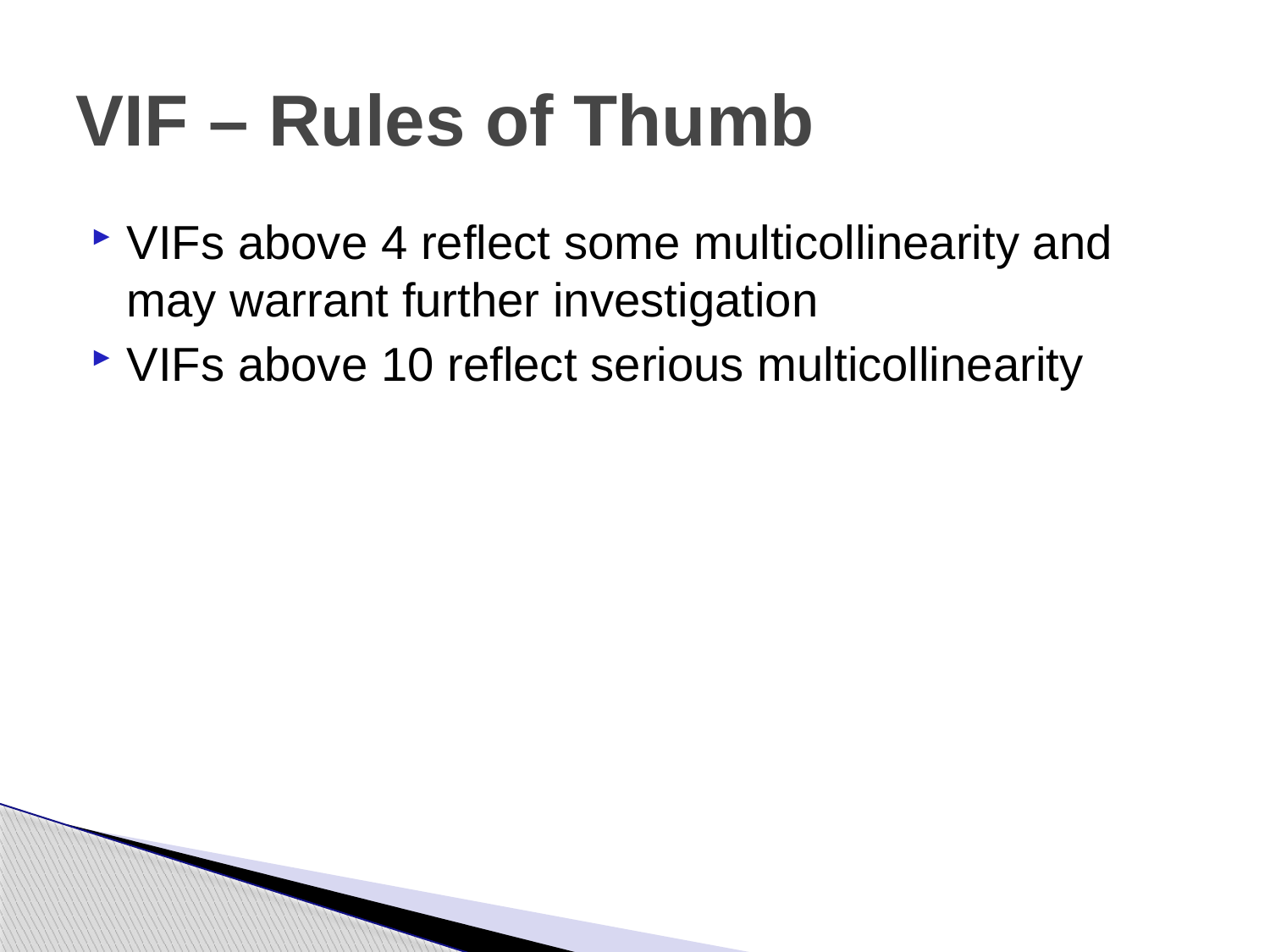

# VIF – Rules of Thumb
VIFs above 4 reflect some multicollinearity and may warrant further investigation
VIFs above 10 reflect serious multicollinearity